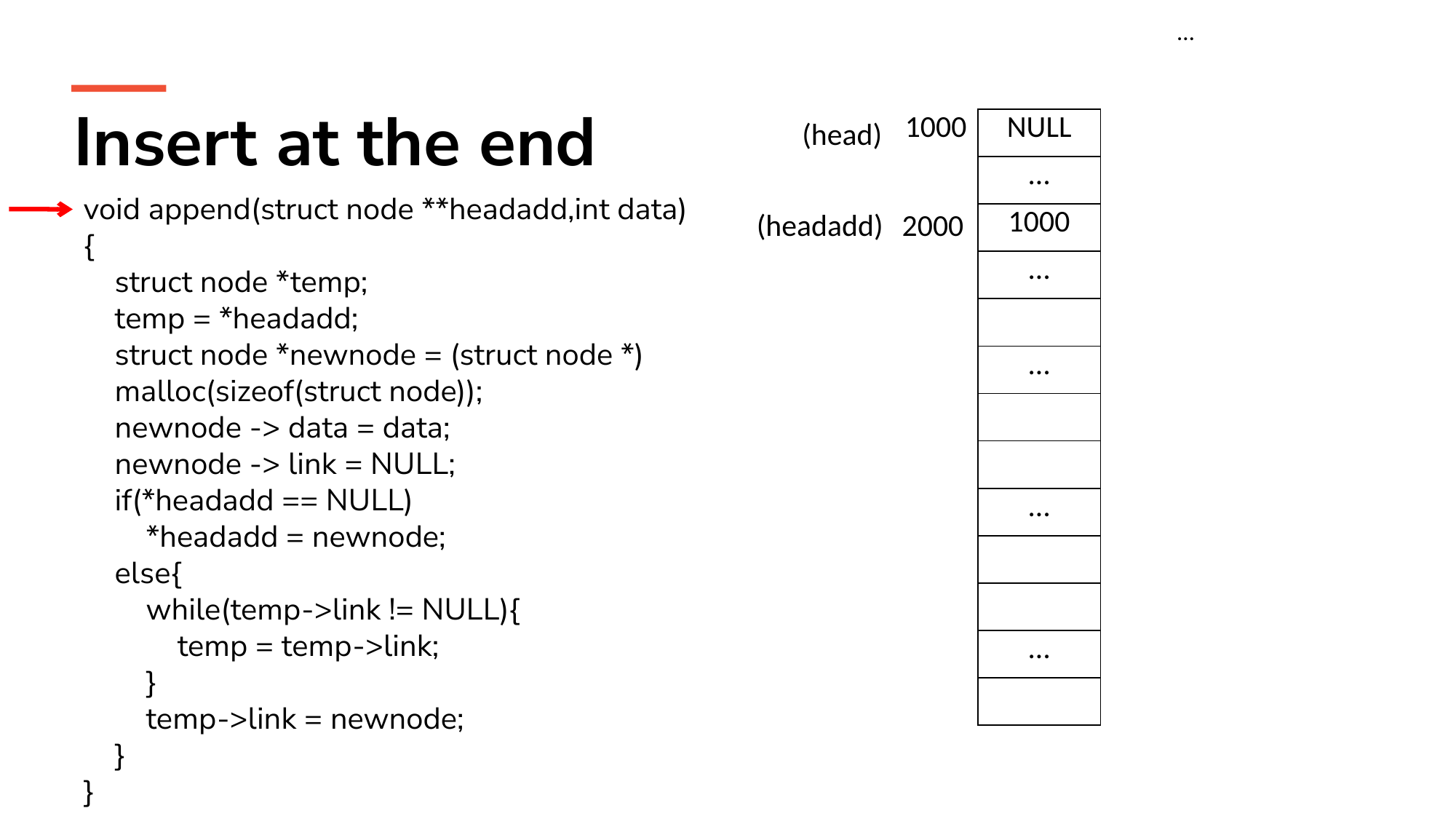

…

Insert at the end
(head)
| 1000 | NULL |
| --- | --- |
|  | … |
|  | 1000 |
|  | … |
|  |  |
|  | … |
|  |  |
|  |  |
|  | … |
|  |  |
|  |  |
|  | … |
|  |  |
void append(struct node **headadd,int data)
{
    struct node *temp;
    temp = *headadd;
    struct node *newnode = (struct node *)
    malloc(sizeof(struct node));
    newnode -> data = data;
    newnode -> link = NULL;
    if(*headadd == NULL)
        *headadd = newnode;
    else{
        while(temp->link != NULL){
            temp = temp->link;
        }
        temp->link = newnode;
    }
}

(headadd)
2000